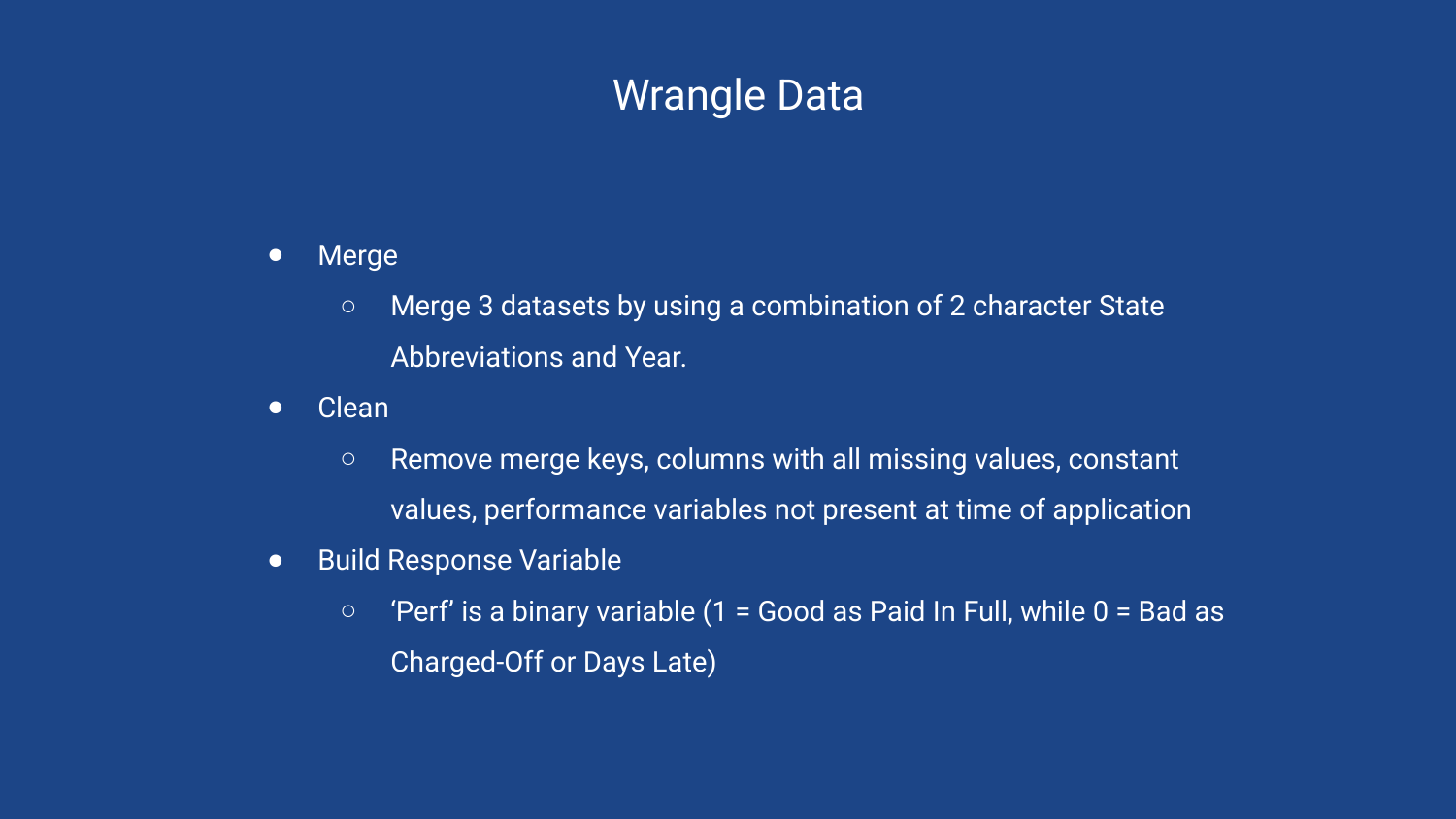

Wrangle Data
Merge
Merge 3 datasets by using a combination of 2 character State Abbreviations and Year.
Clean
Remove merge keys, columns with all missing values, constant values, performance variables not present at time of application
Build Response Variable
‘Perf’ is a binary variable (1 = Good as Paid In Full, while 0 = Bad as Charged-Off or Days Late)